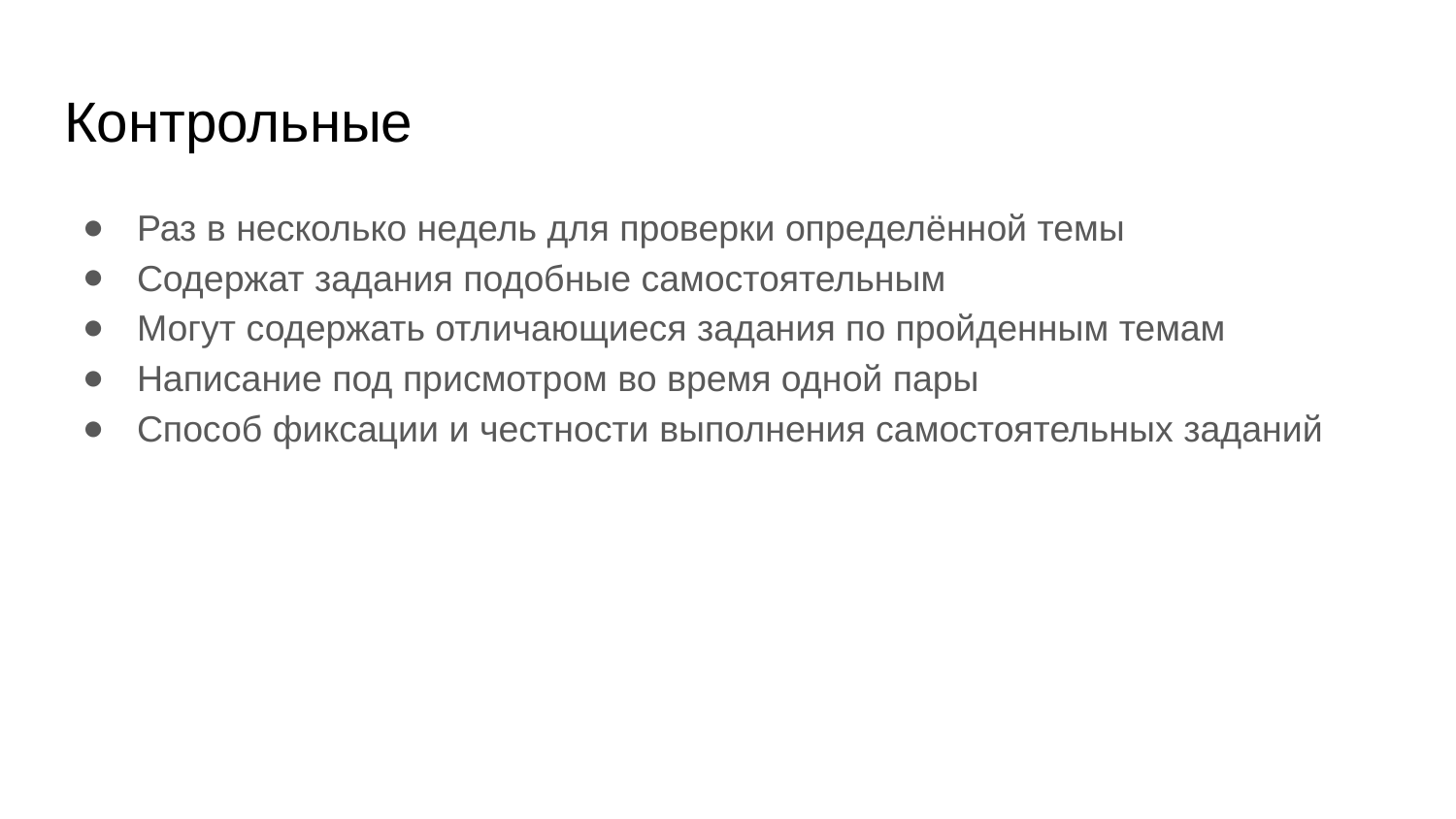

# Контрольные
Раз в несколько недель для проверки определённой темы
Содержат задания подобные самостоятельным
Могут содержать отличающиеся задания по пройденным темам
Написание под присмотром во время одной пары
Способ фиксации и честности выполнения самостоятельных заданий